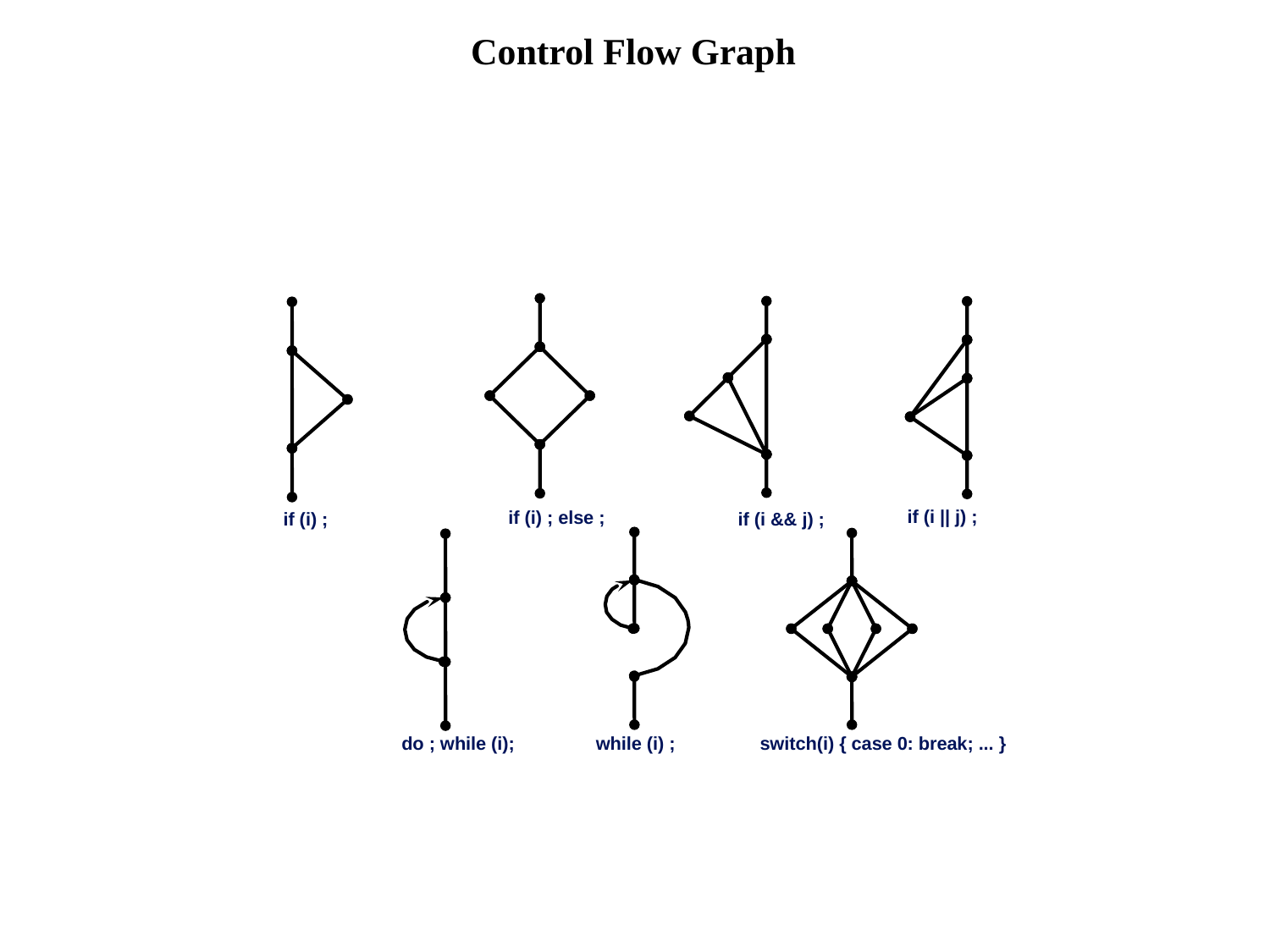

# Control Flow Graph

if (i || j) ;
if (i) ; else ;
if (i) ;
if (i && j) ;

do ; while (i);
while (i) ;
switch(i) { case 0: break; ... }